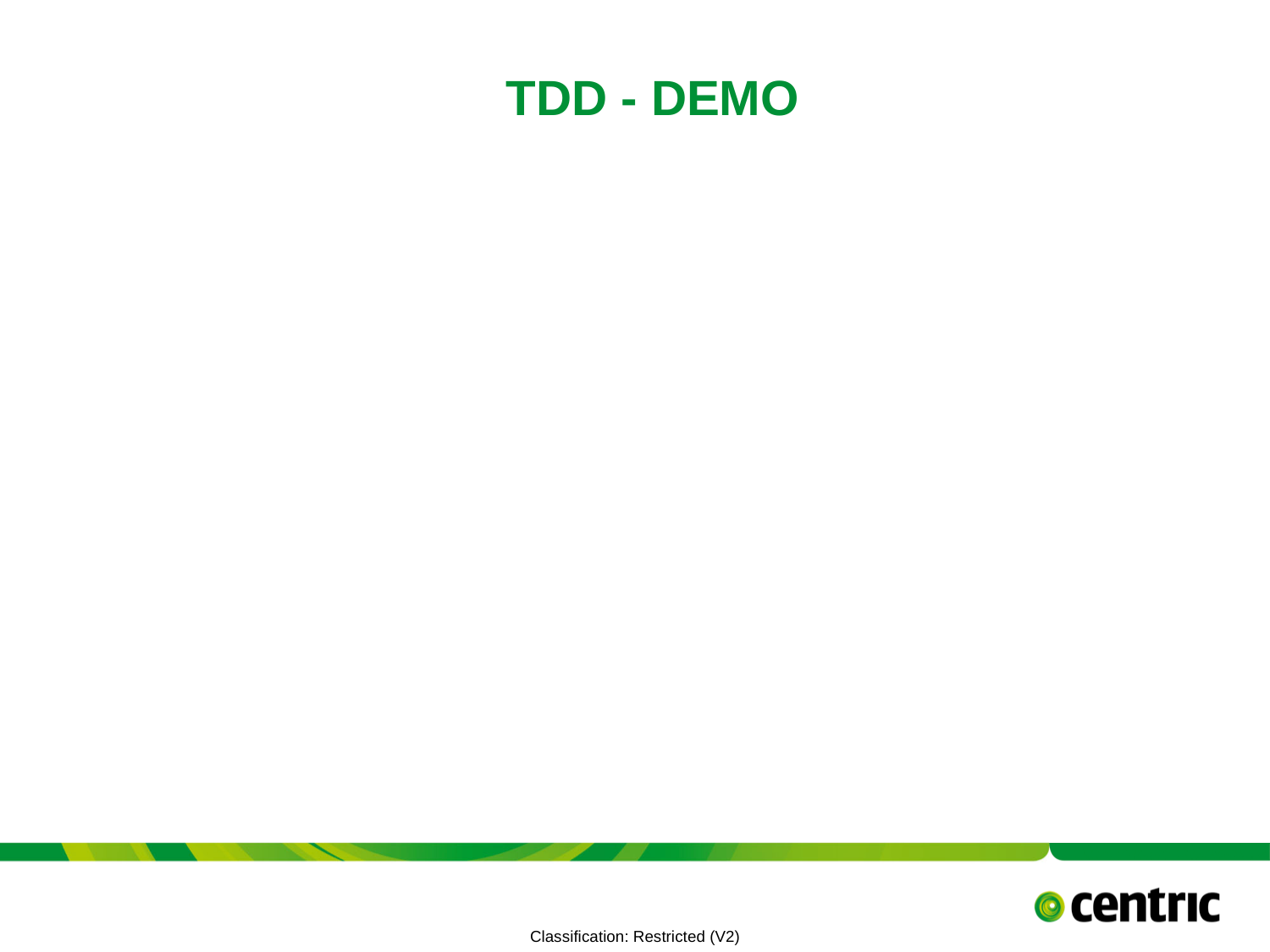

# TDD - DEMO

TITLE PRESENTATION
July 6, 2021